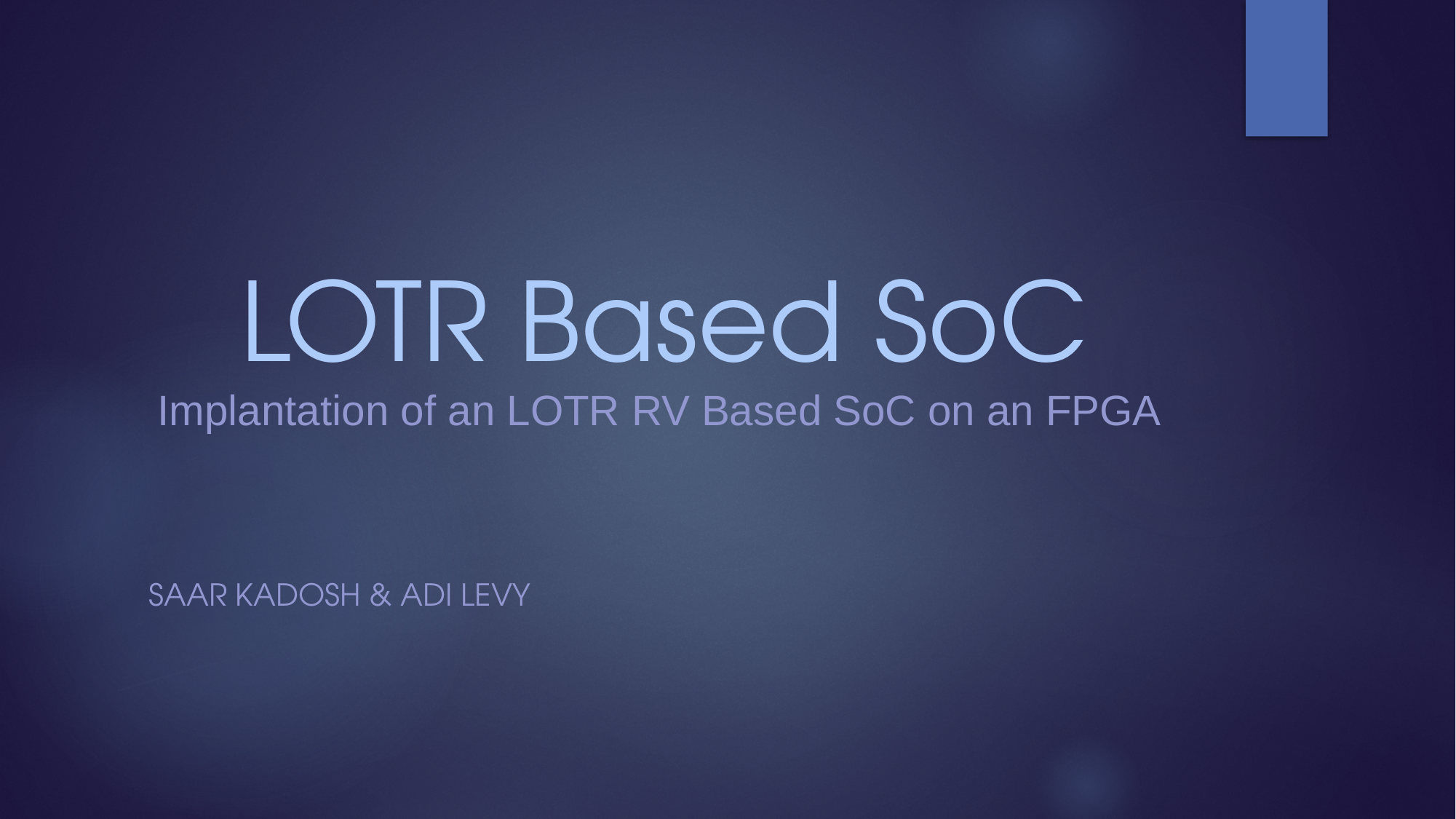

# LOTR Based SoC Implantation of an LOTR RV Based SoC on an FPGA
Saar kadosh & adi levy